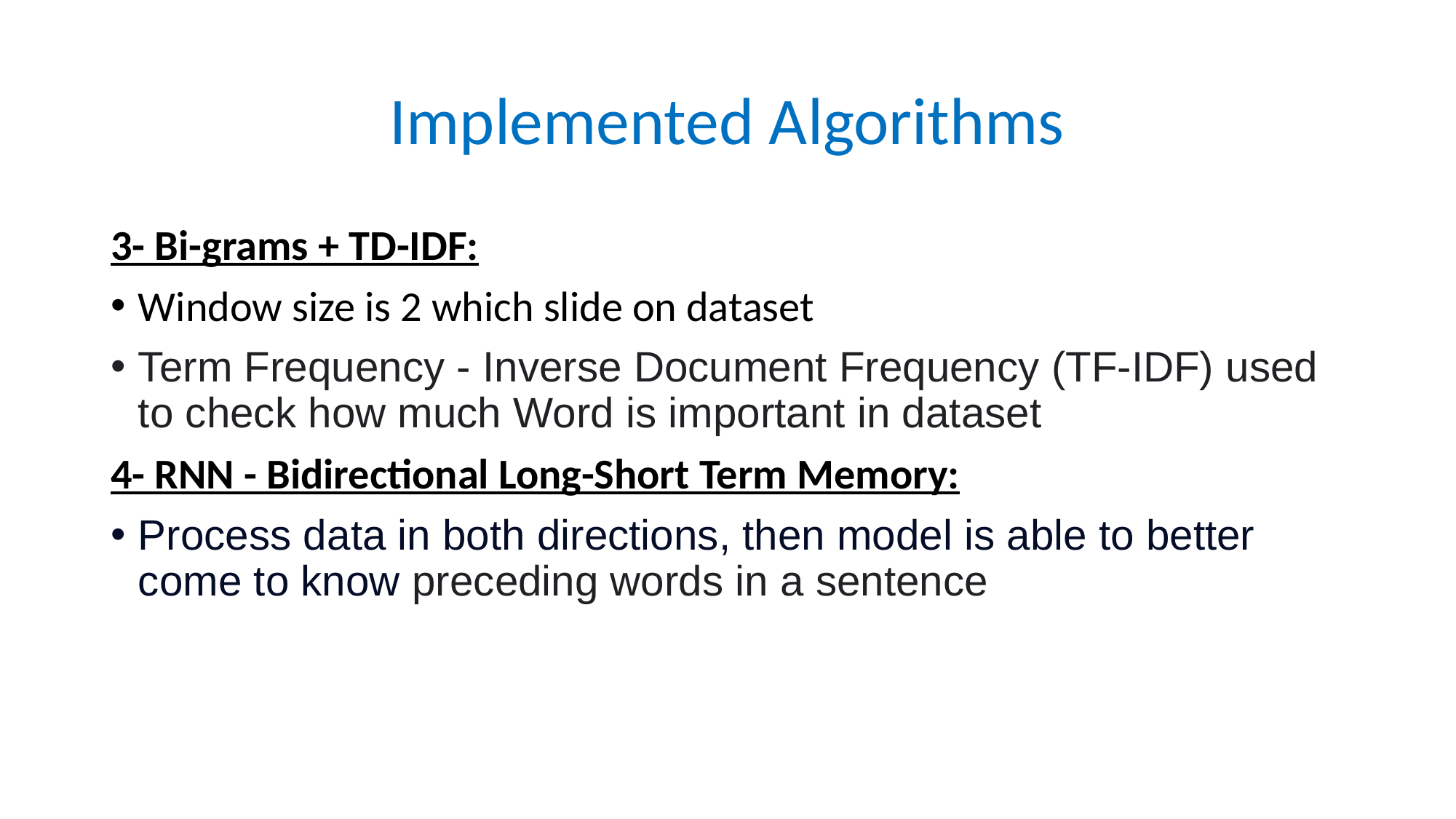

# Implemented Algorithms
3- Bi-grams + TD-IDF:
Window size is 2 which slide on dataset
Term Frequency - Inverse Document Frequency (TF-IDF) used to check how much Word is important in dataset
4- RNN - Bidirectional Long-Short Term Memory:
Process data in both directions, then model is able to better come to know preceding words in a sentence